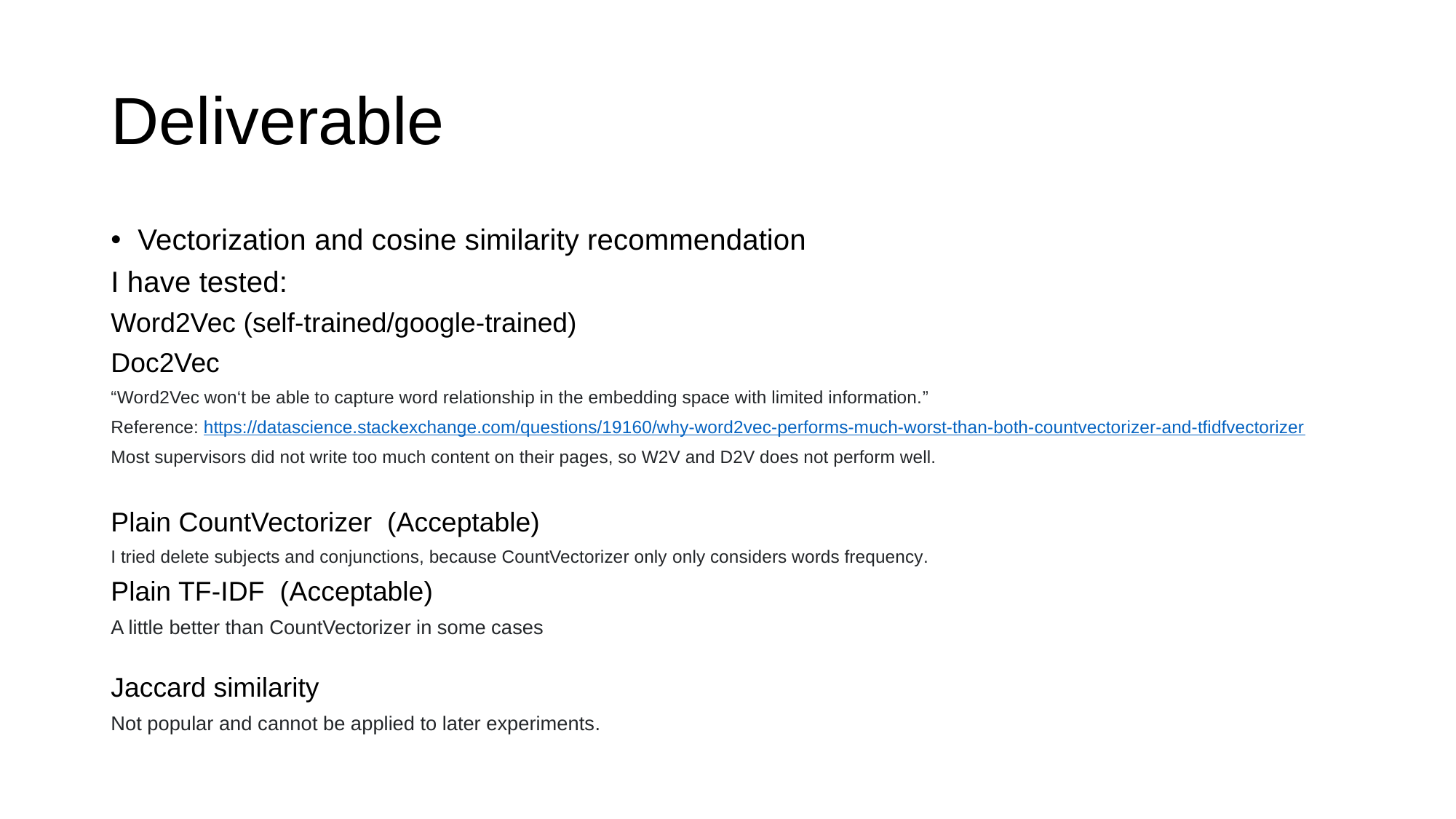

# Deliverable
Vectorization and cosine similarity recommendation
I have tested:
Word2Vec (self-trained/google-trained)
Doc2Vec
“Word2Vec won‘t be able to capture word relationship in the embedding space with limited information.”
Reference: https://datascience.stackexchange.com/questions/19160/why-word2vec-performs-much-worst-than-both-countvectorizer-and-tfidfvectorizer
Most supervisors did not write too much content on their pages, so W2V and D2V does not perform well.

Plain CountVectorizer  (Acceptable)
I tried delete subjects and conjunctions, because CountVectorizer only only considers words frequency.
Plain TF-IDF  (Acceptable)
A little better than CountVectorizer in some cases

Jaccard similarity
Not popular and cannot be applied to later experiments.